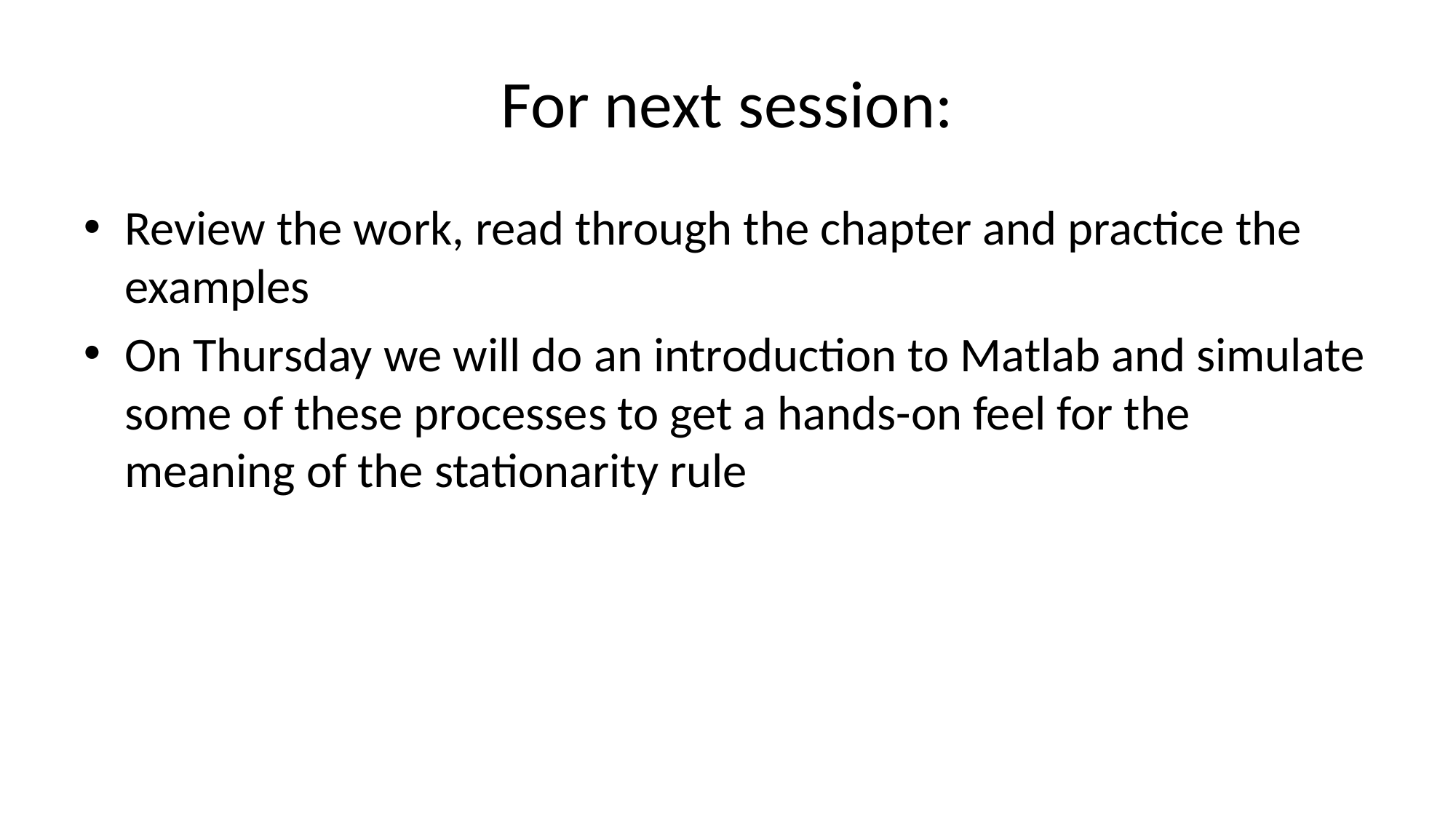

# For next session:
Review the work, read through the chapter and practice the examples
On Thursday we will do an introduction to Matlab and simulate some of these processes to get a hands-on feel for the meaning of the stationarity rule